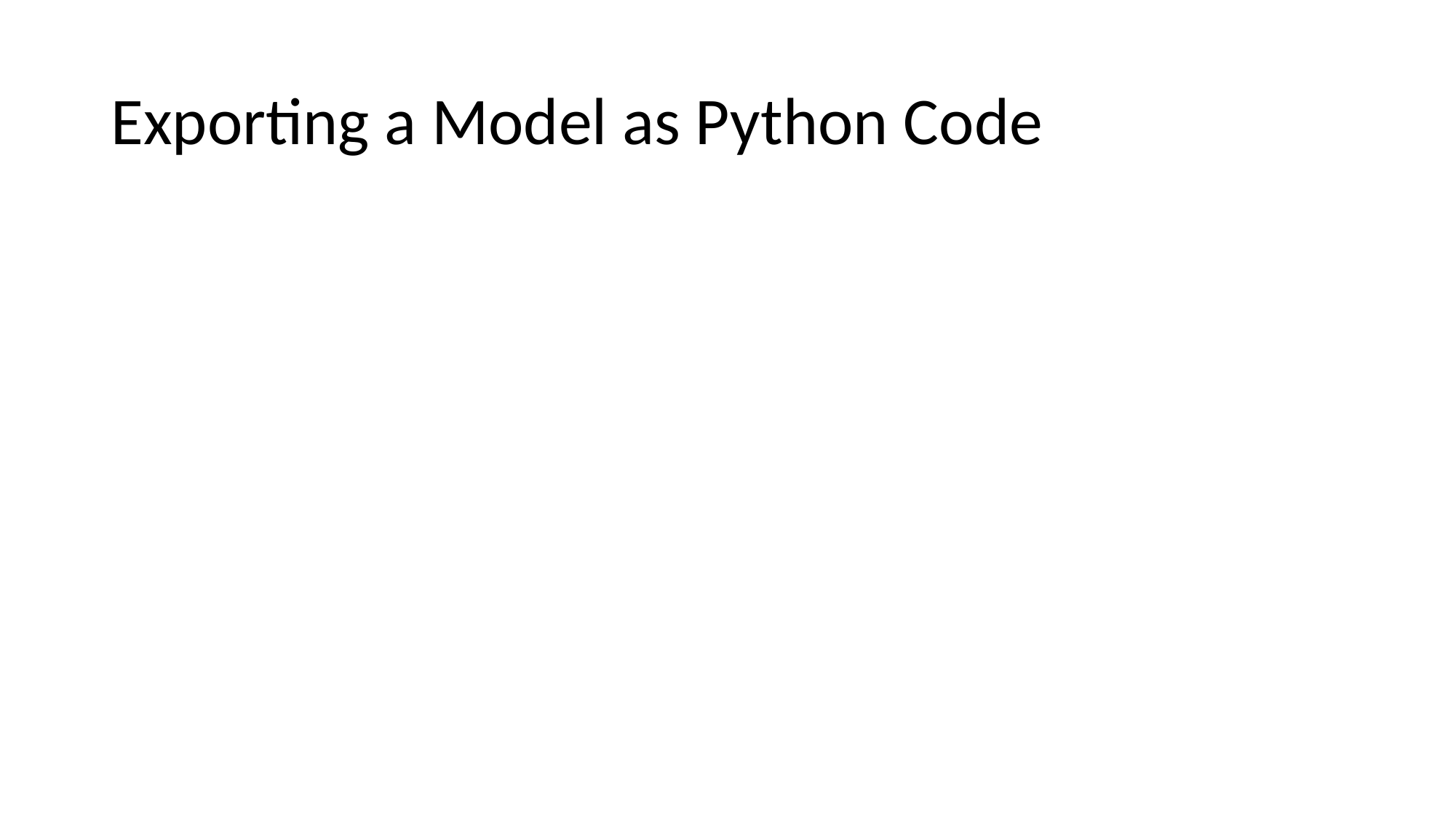

# Exporting a Model as Python Code